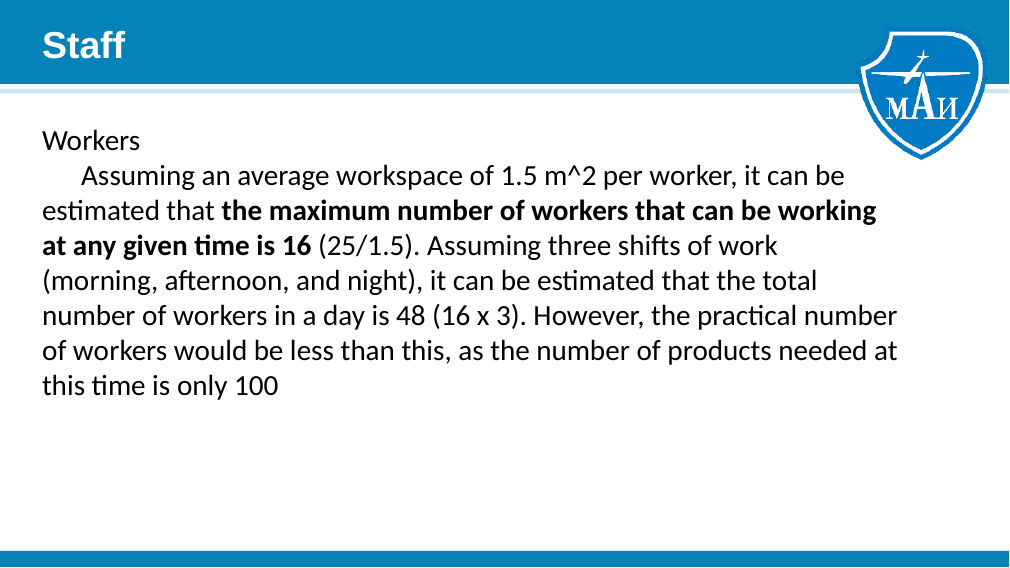

# Staff
Workers
      Assuming an average workspace of 1.5 m^2 per worker, it can be estimated that the maximum number of workers that can be working at any given time is 16 (25/1.5). Assuming three shifts of work (morning, afternoon, and night), it can be estimated that the total number of workers in a day is 48 (16 x 3). However, the practical number of workers would be less than this, as the number of products needed at this time is only 100